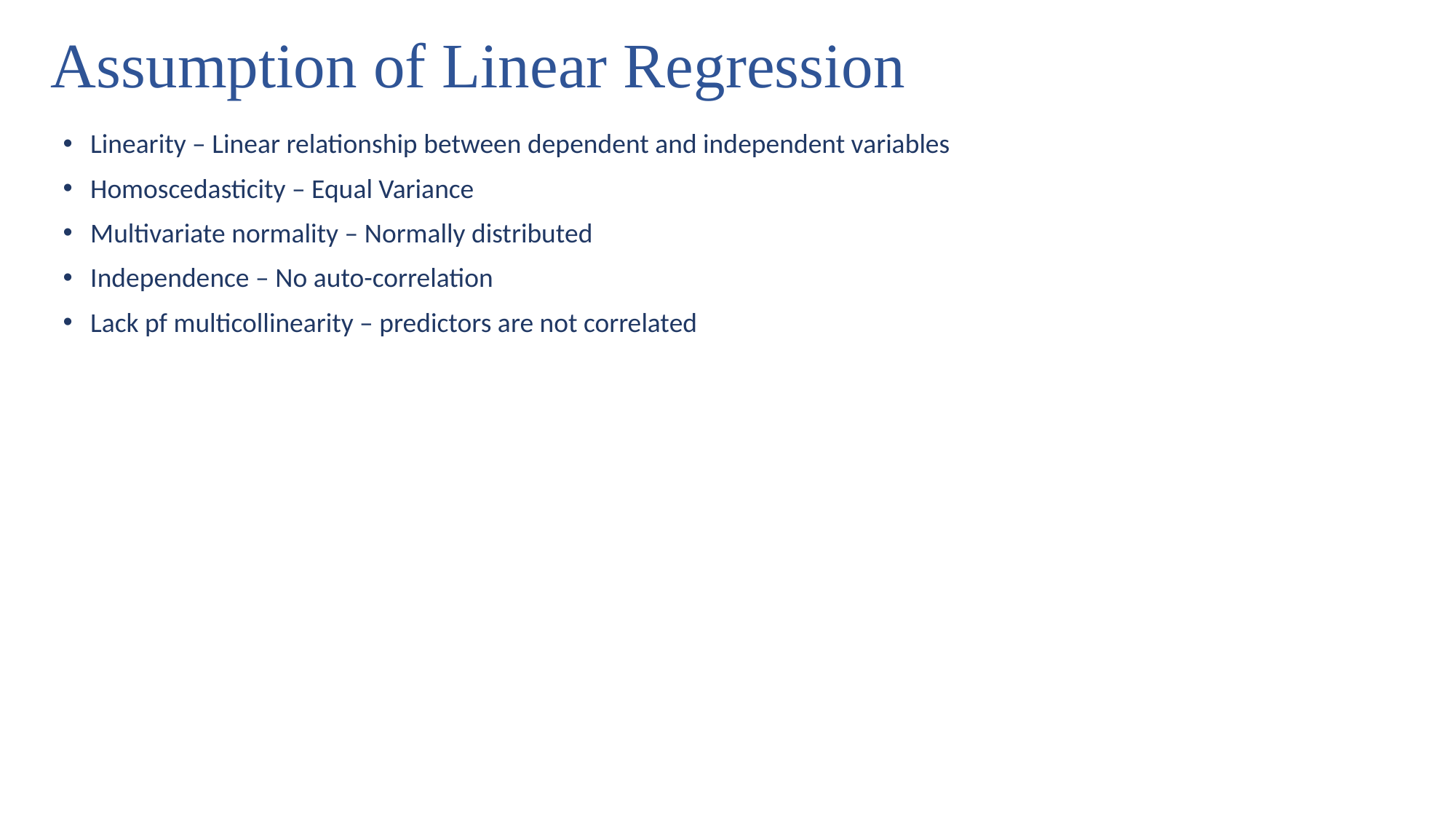

# Assumption of Linear Regression
Linearity – Linear relationship between dependent and independent variables
Homoscedasticity – Equal Variance
Multivariate normality – Normally distributed
Independence – No auto-correlation
Lack pf multicollinearity – predictors are not correlated